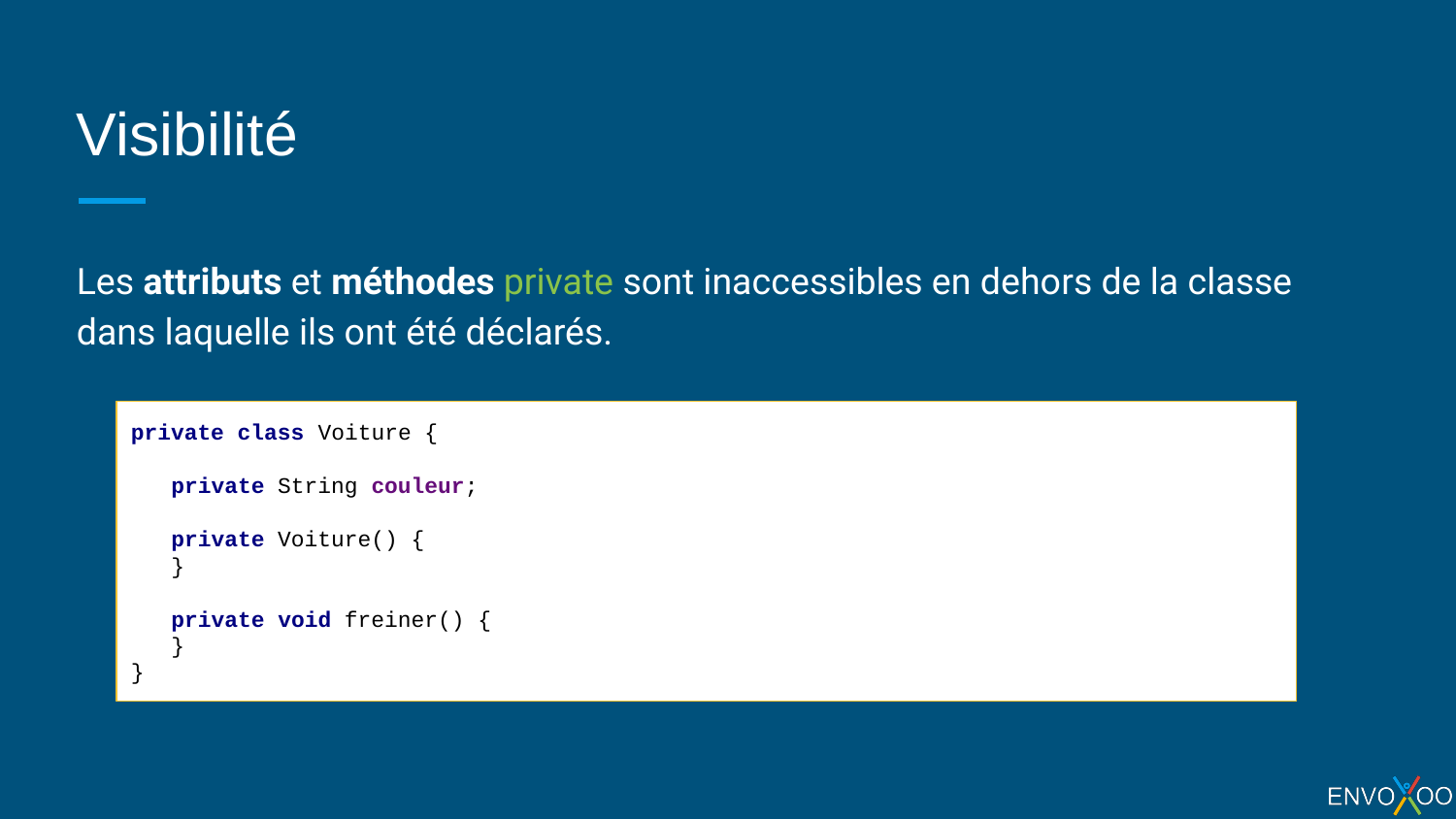

# Visibilité
Les attributs et méthodes private sont inaccessibles en dehors de la classe dans laquelle ils ont été déclarés.

private class Voiture {

   private String couleur;

   private Voiture() {
   }

   private void freiner() {
   }
}